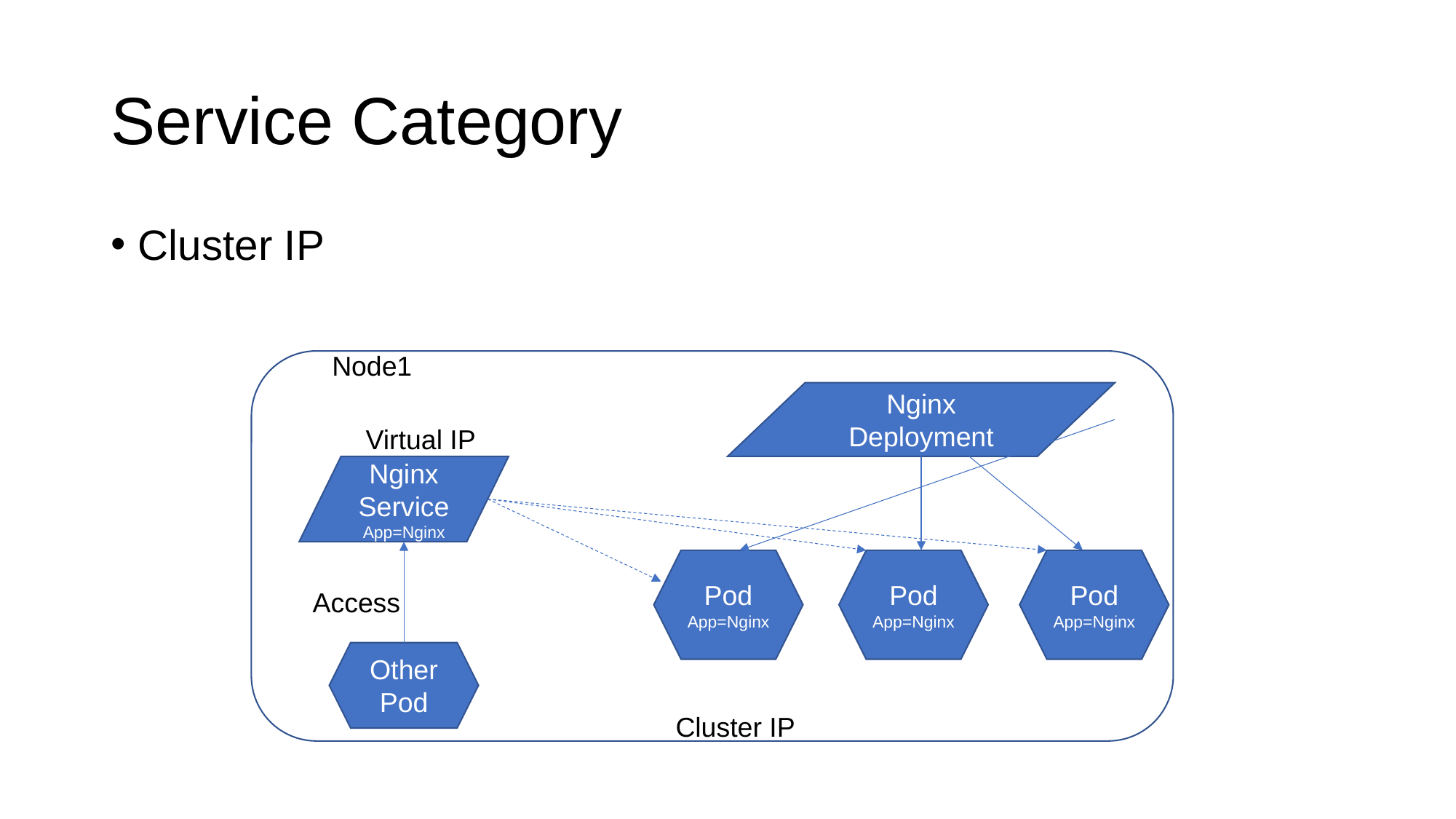

# Service Category
Cluster IP
Node1

Nginx Deployment
Virtual IP
Nginx Service
App=Nginx
Pod
App=Nginx
Pod
App=Nginx
Pod
App=Nginx
Access
Other
Pod
Cluster IP